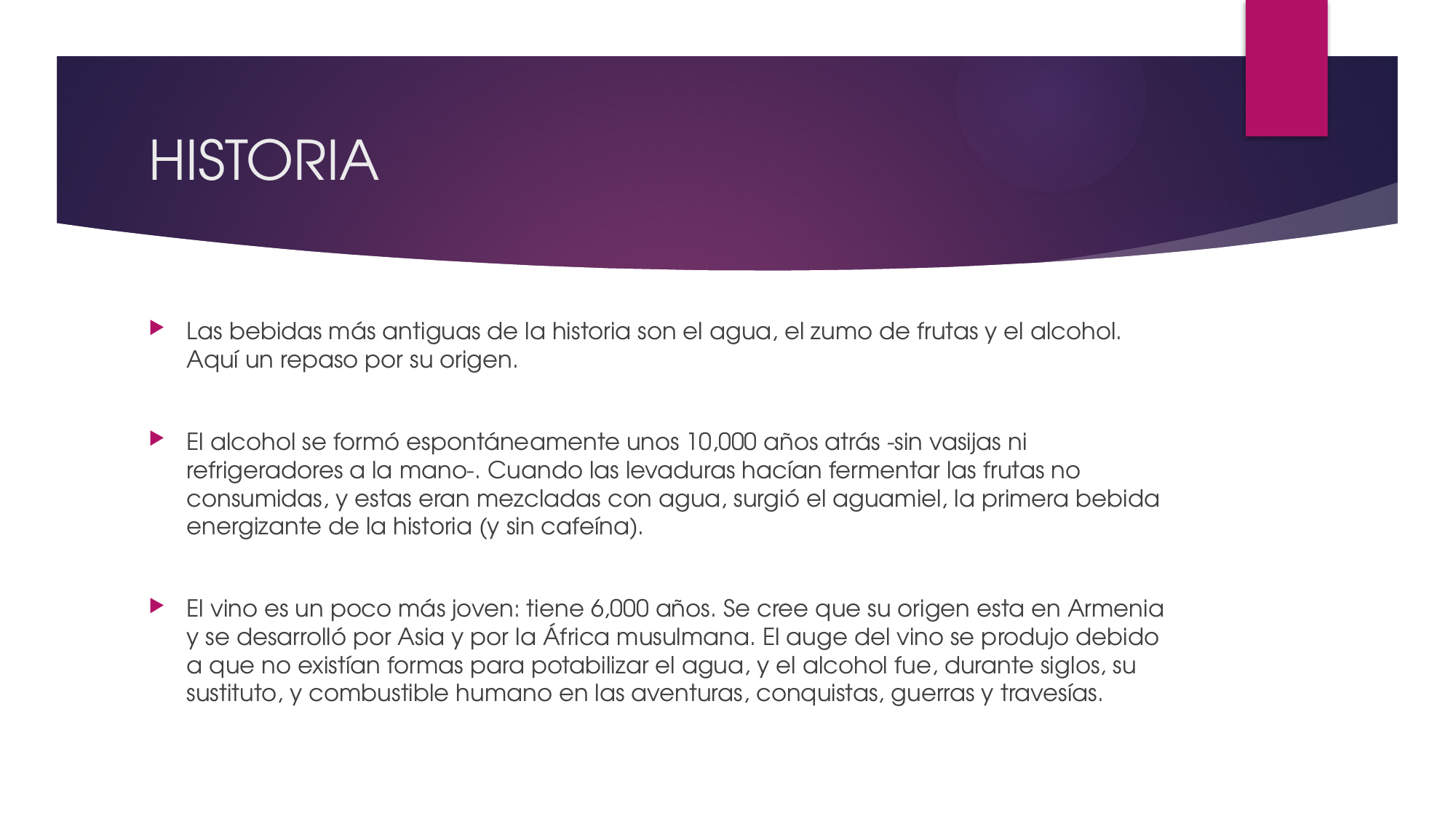

# HISTORIA
Las bebidas más antiguas de la historia son el agua, el zumo de frutas y el alcohol. Aquí un repaso por su origen.

El alcohol se formó espontáneamente unos 10,000 años atrás -sin vasijas ni refrigeradores a la mano-. Cuando las levaduras hacían fermentar las frutas no consumidas, y estas eran mezcladas con agua, surgió el aguamiel, la primera bebida energizante de la historia (y sin cafeína).

El vino es un poco más joven: tiene 6,000 años. Se cree que su origen esta en Armenia y se desarrolló por Asia y por la África musulmana. El auge del vino se produjo debido a que no existían formas para potabilizar el agua, y el alcohol fue, durante siglos, su sustituto, y combustible humano en las aventuras, conquistas, guerras y travesías.